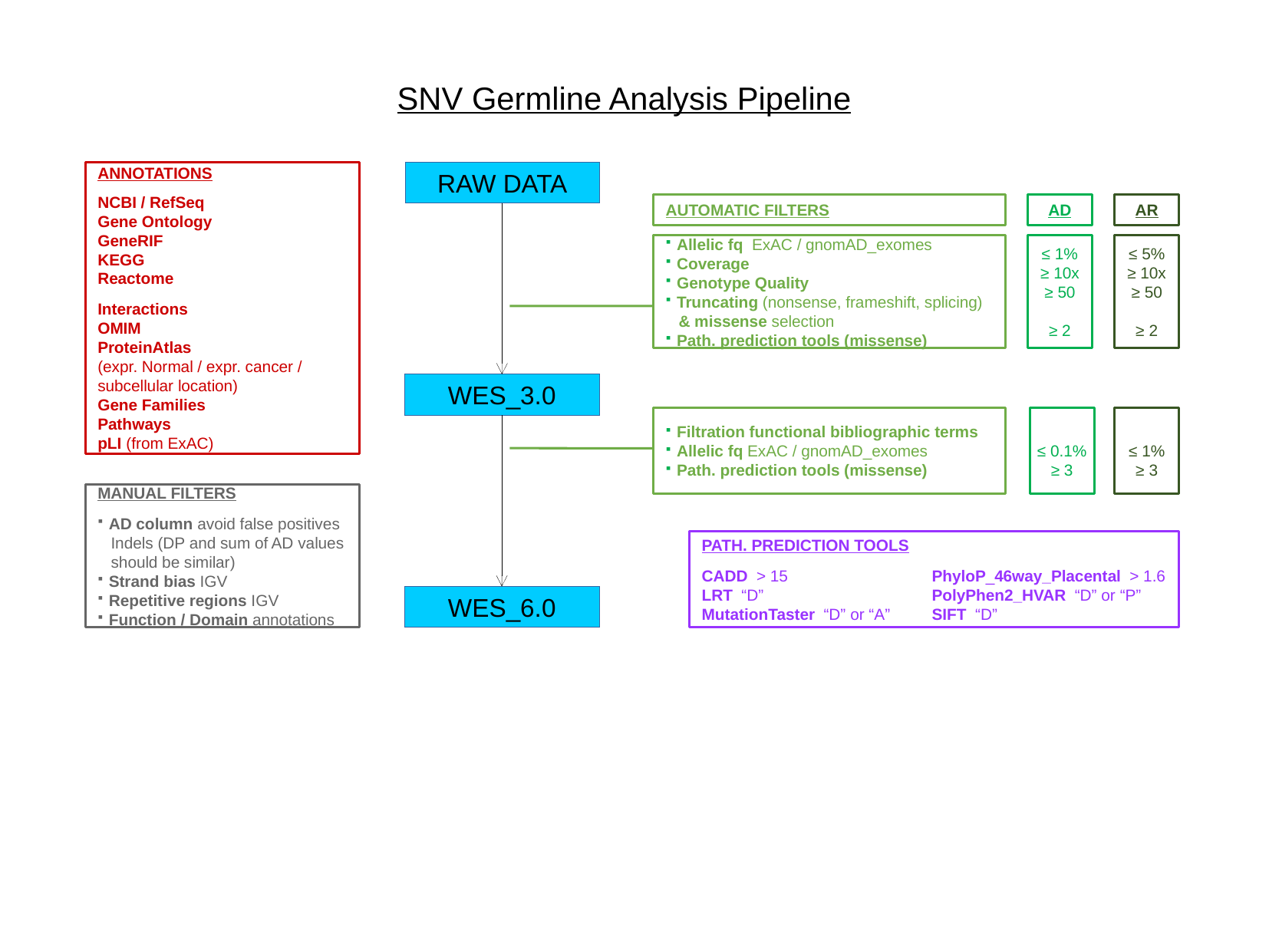

SNV Germline Analysis Pipeline
ANNOTATIONS

NCBI / RefSeq
Gene Ontology
GeneRIF
KEGG
Reactome

Interactions
OMIM
ProteinAtlas
(expr. Normal / expr. cancer /
subcellular location)
Gene Families
Pathways
pLI (from ExAC)
RAW DATA
AUTOMATIC FILTERS
AD
AR

Allelic fq  ExAC / gnomAD_exomes
Coverage
Genotype Quality
Truncating (nonsense, frameshift, splicing)
   & missense selection
Path. prediction tools (missense)
≤ 1%
≥ 10x
≥ 50

≥ 2
≤ 5%
≥ 10x
≥ 50

≥ 2

WES_3.0

≤ 0.1%
≥ 3

≤ 1%
≥ 3
Filtration functional bibliographic terms
Allelic fq ExAC / gnomAD_exomes
Path. prediction tools (missense)

MANUAL FILTERS

AD column avoid false positives
   Indels (DP and sum of AD values
   should be similar)
Strand bias IGV
Repetitive regions IGV
Function / Domain annotations
PATH. PREDICTION TOOLS

CADD  > 15		PhyloP_46way_Placental  > 1.6
LRT  “D”		PolyPhen2_HVAR  “D” or “P”
MutationTaster  “D” or “A”	SIFT  “D”
WES_6.0